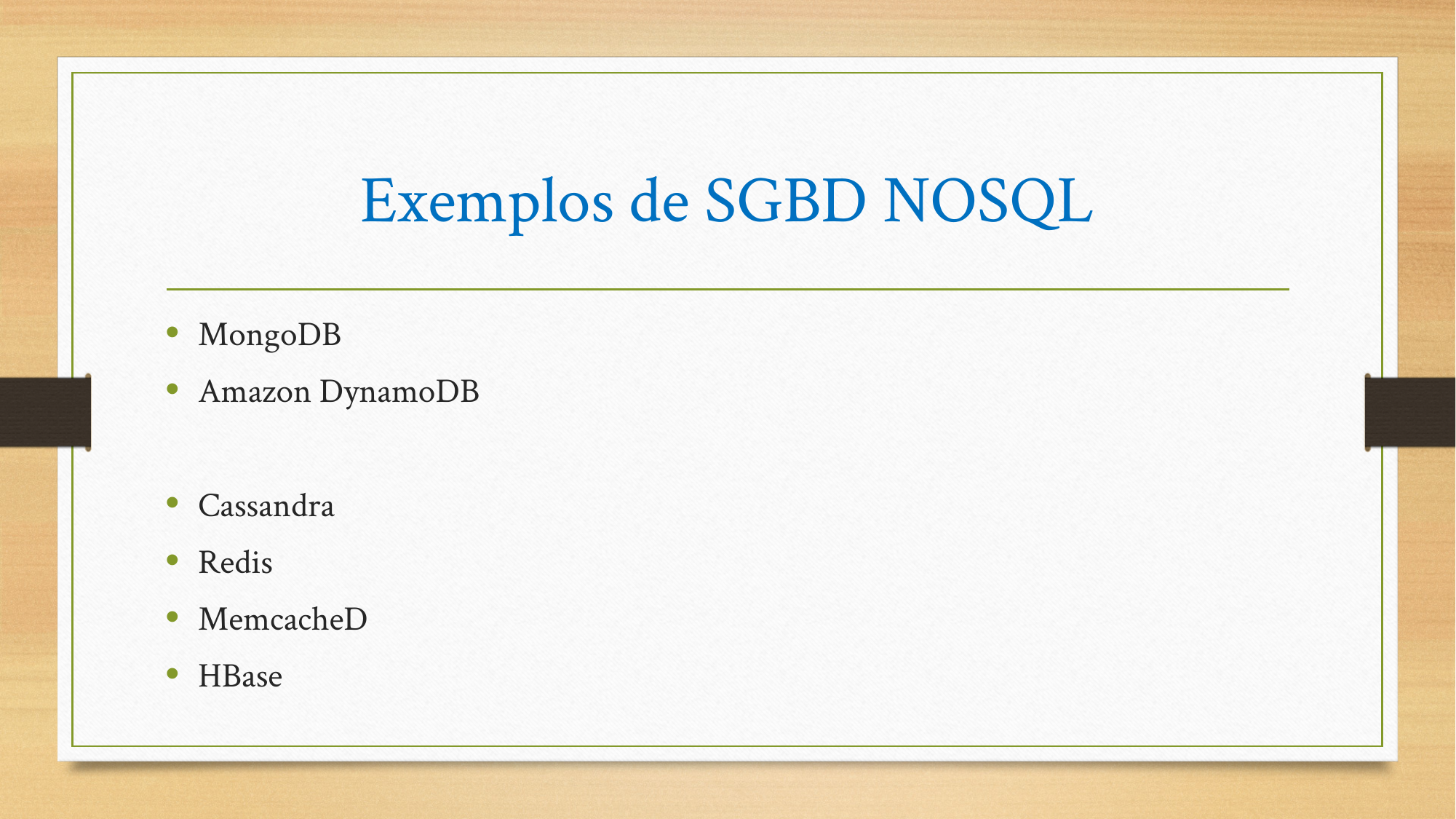

# Exemplos de SGBD NOSQL
MongoDB
Amazon DynamoDB

Cassandra
Redis
MemcacheD
HBase